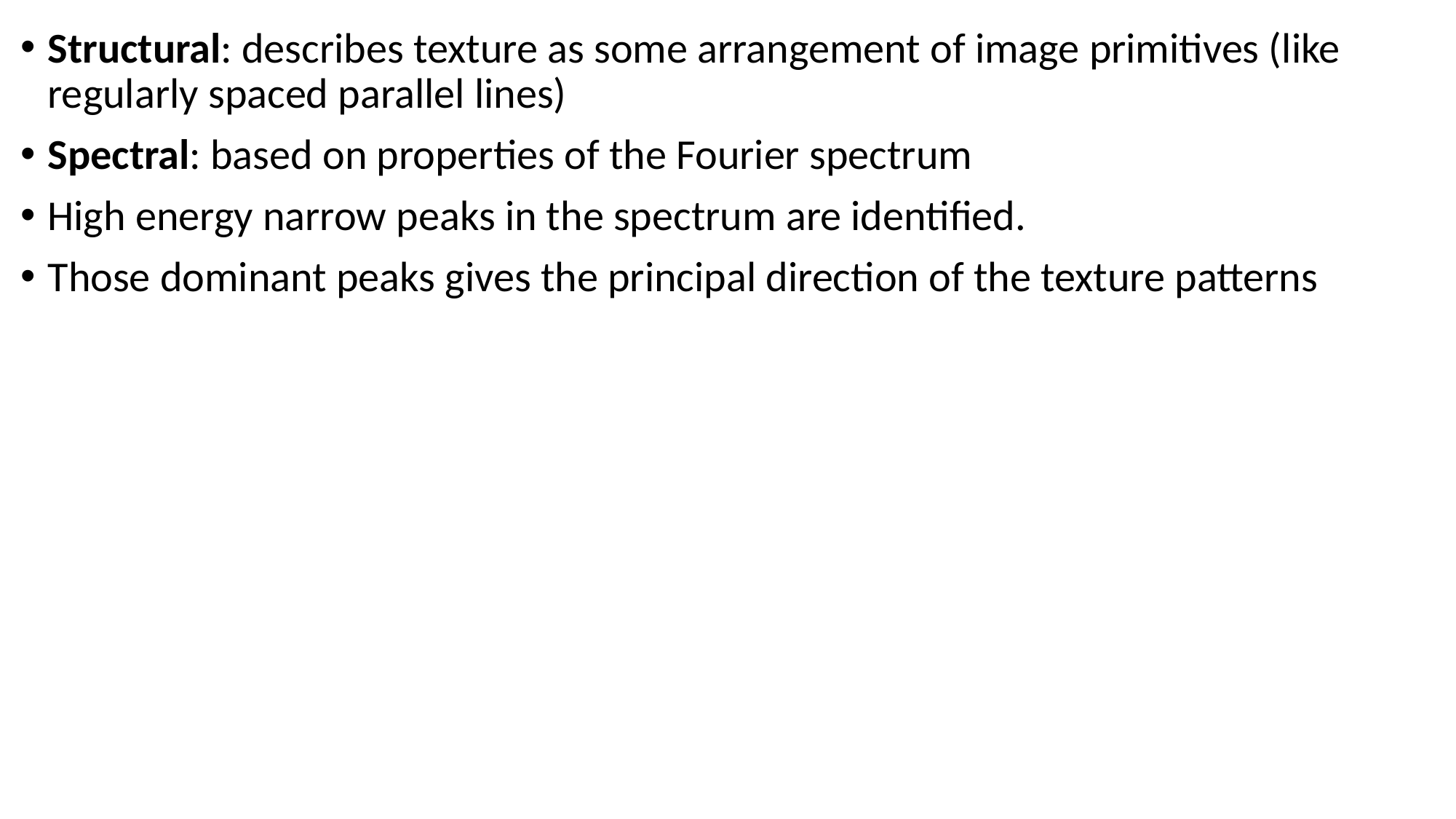

Structural: describes texture as some arrangement of image primitives (like regularly spaced parallel lines)
Spectral: based on properties of the Fourier spectrum
High energy narrow peaks in the spectrum are identified.
Those dominant peaks gives the principal direction of the texture patterns